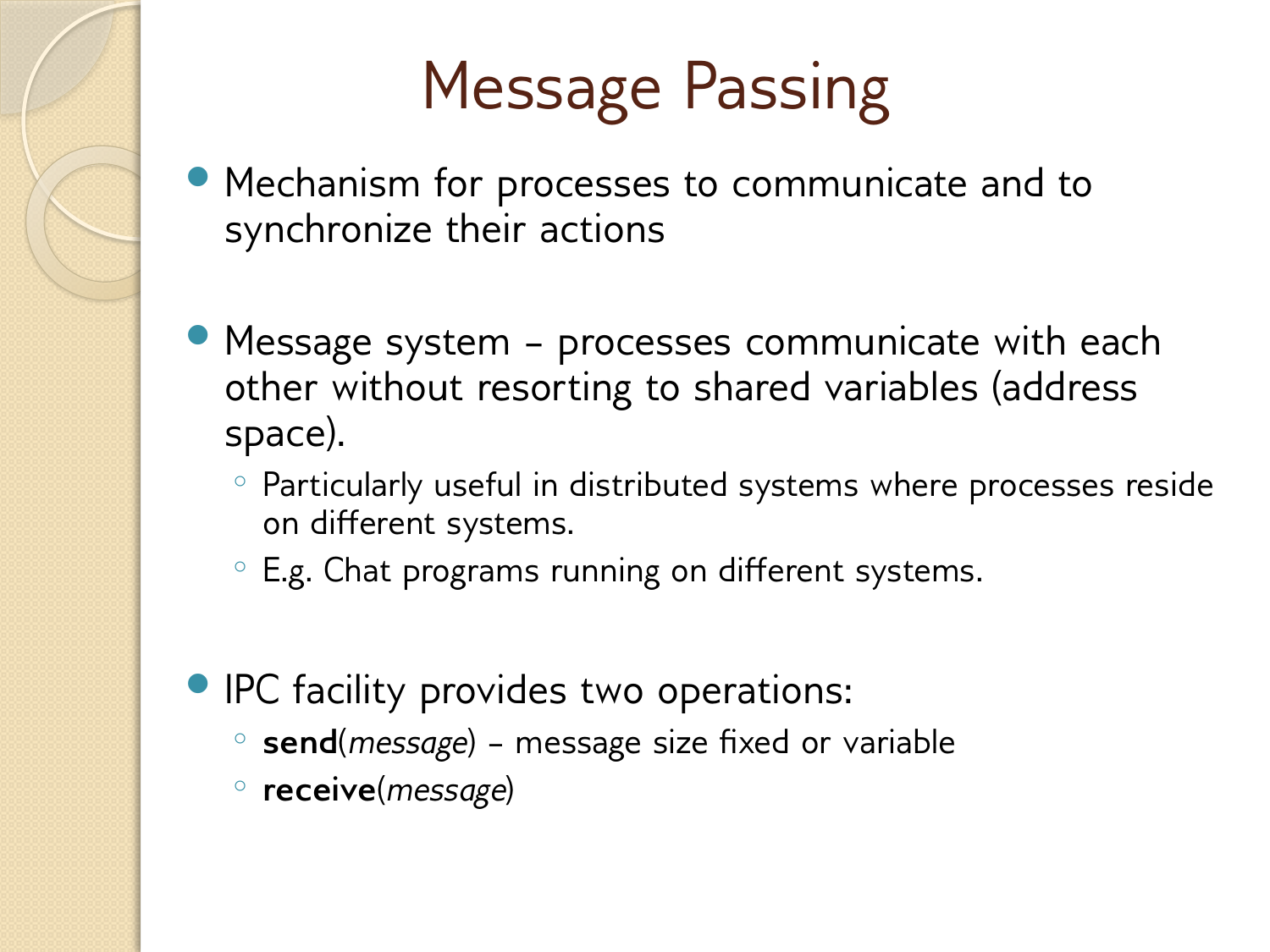

# Message Passing
Mechanism for processes to communicate and to synchronize their actions

Message system – processes communicate with each other without resorting to shared variables (address space).
Particularly useful in distributed systems where processes reside on different systems.
E.g. Chat programs running on different systems.

IPC facility provides two operations:
send(message) – message size fixed or variable
receive(message)